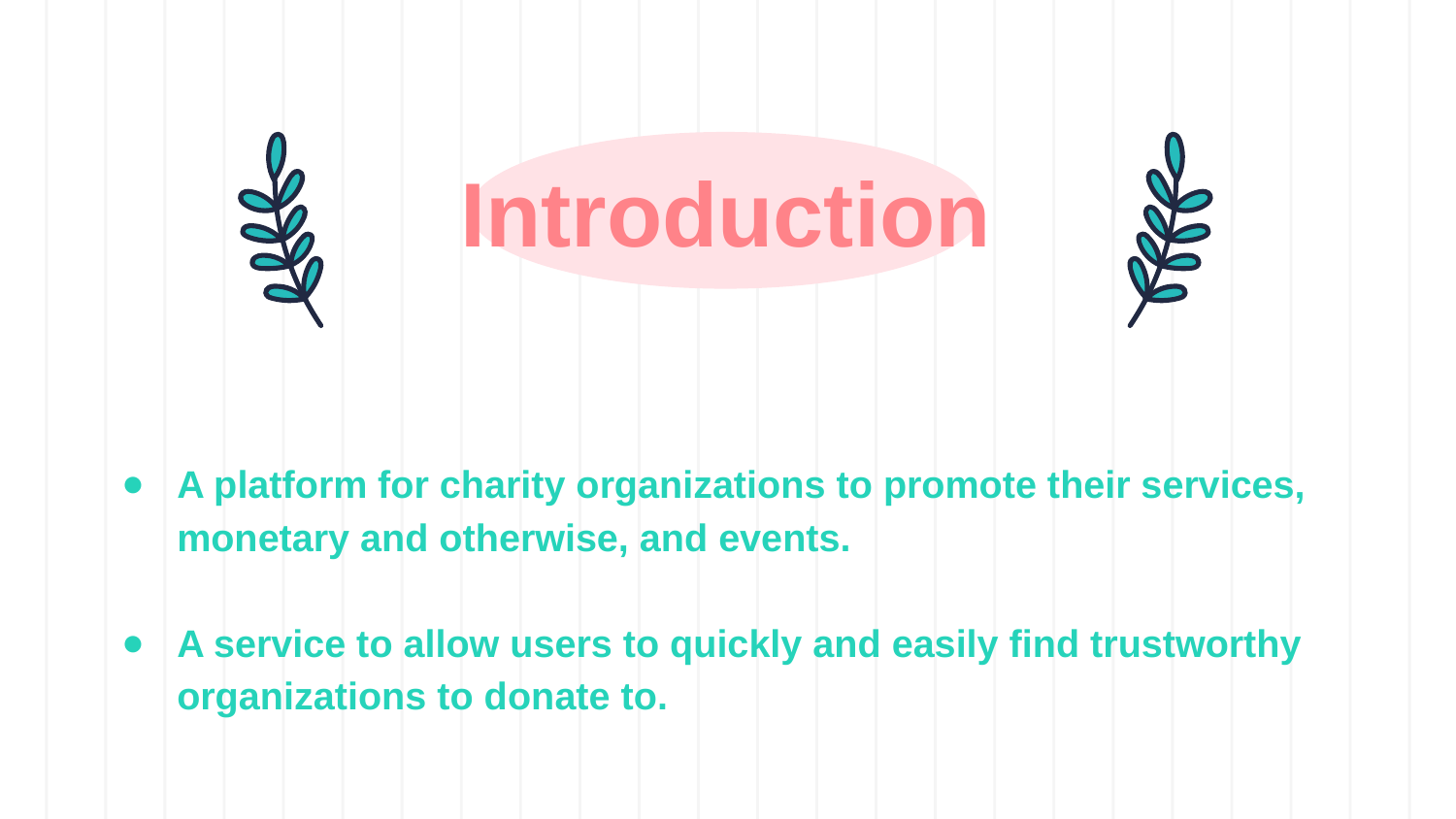

Introduction

# A platform for charity organizations to promote their services, monetary and otherwise, and events.

A service to allow users to quickly and easily find trustworthy organizations to donate to.